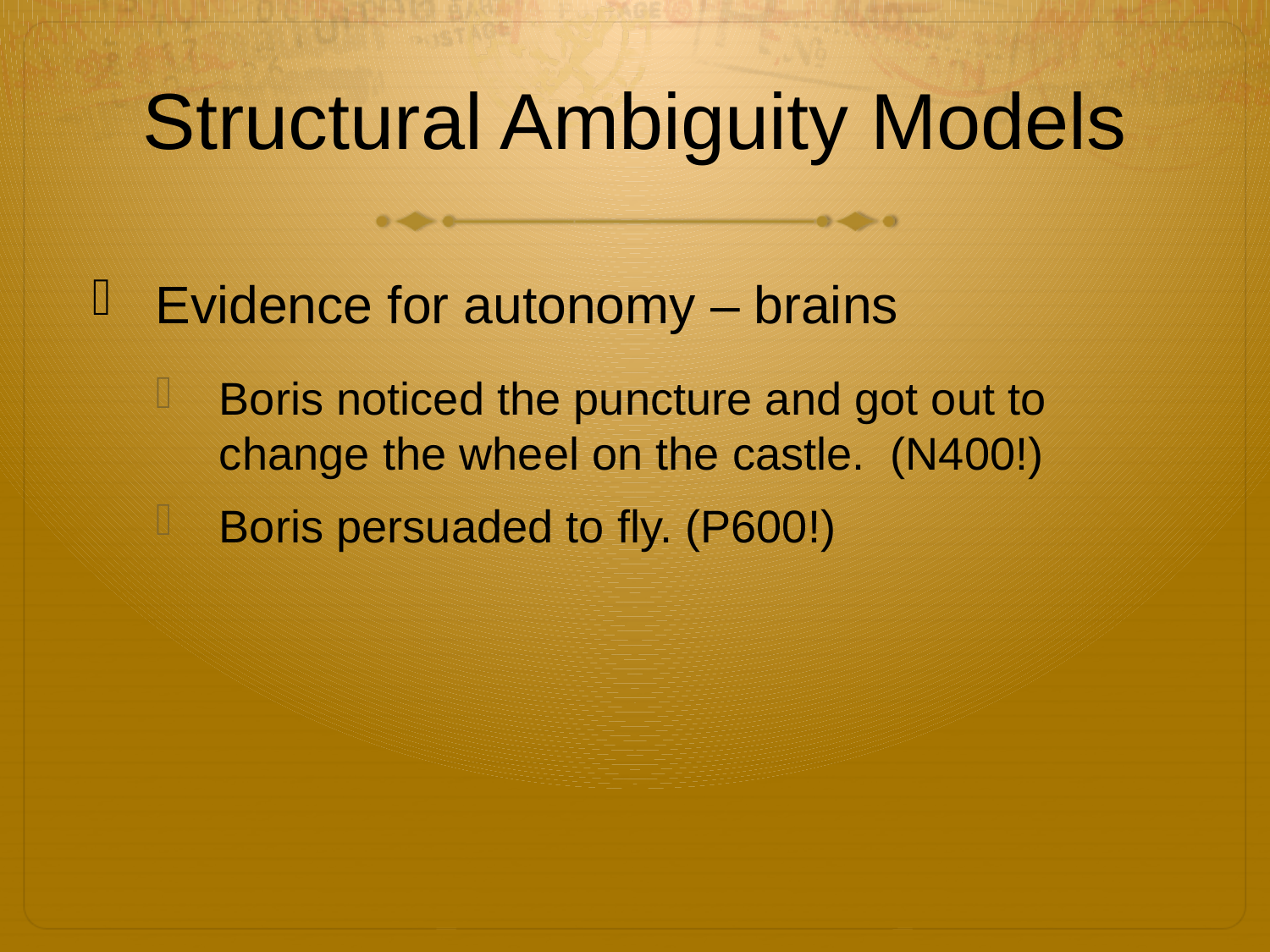

# Structural Ambiguity Models
Evidence for autonomy – brains
Boris noticed the puncture and got out to change the wheel on the castle.  (N400!)
Boris persuaded to fly. (P600!)